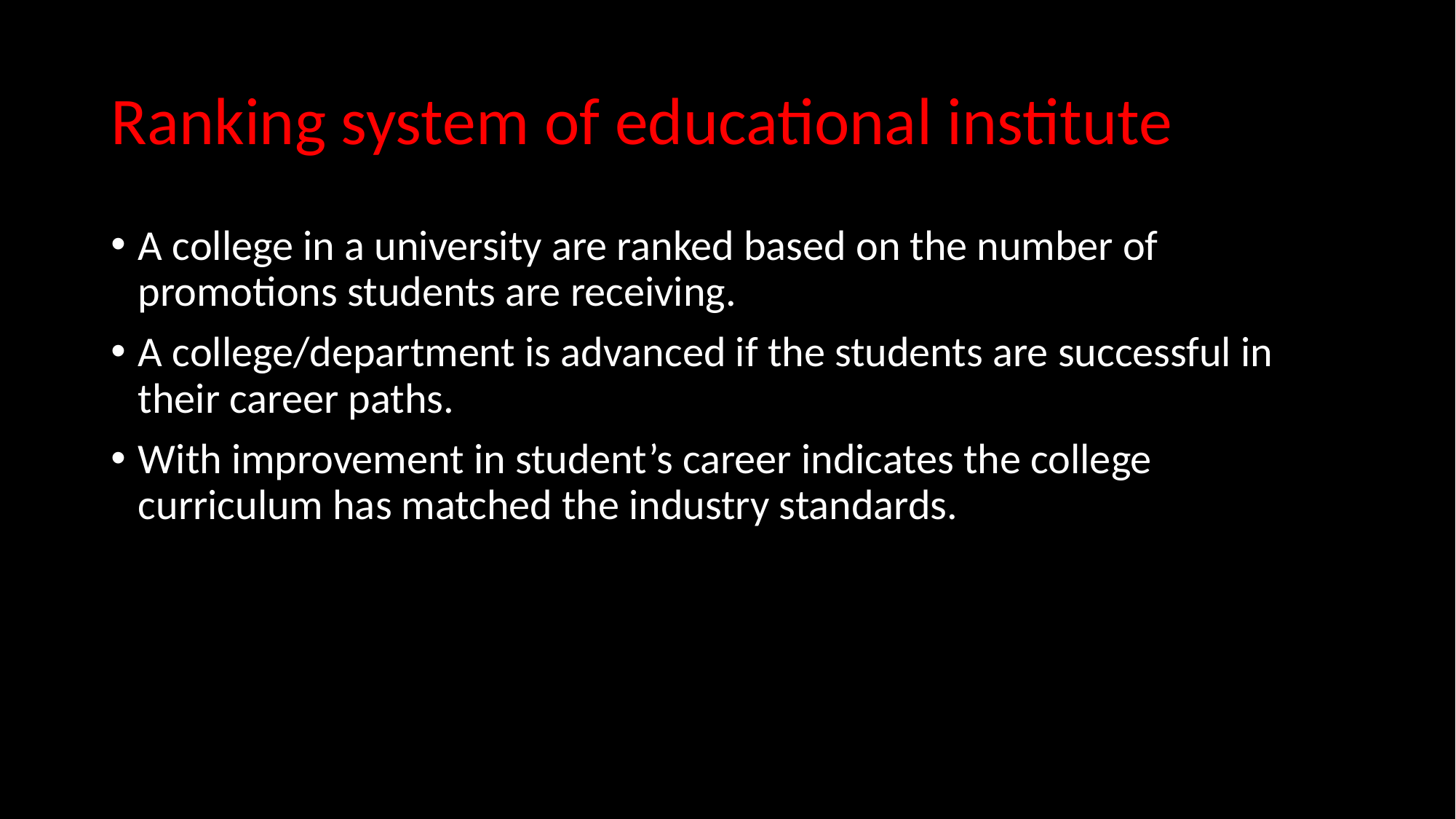

# Ranking system of educational institute
A college in a university are ranked based on the number of promotions students are receiving.
A college/department is advanced if the students are successful in their career paths.
With improvement in student’s career indicates the college curriculum has matched the industry standards.